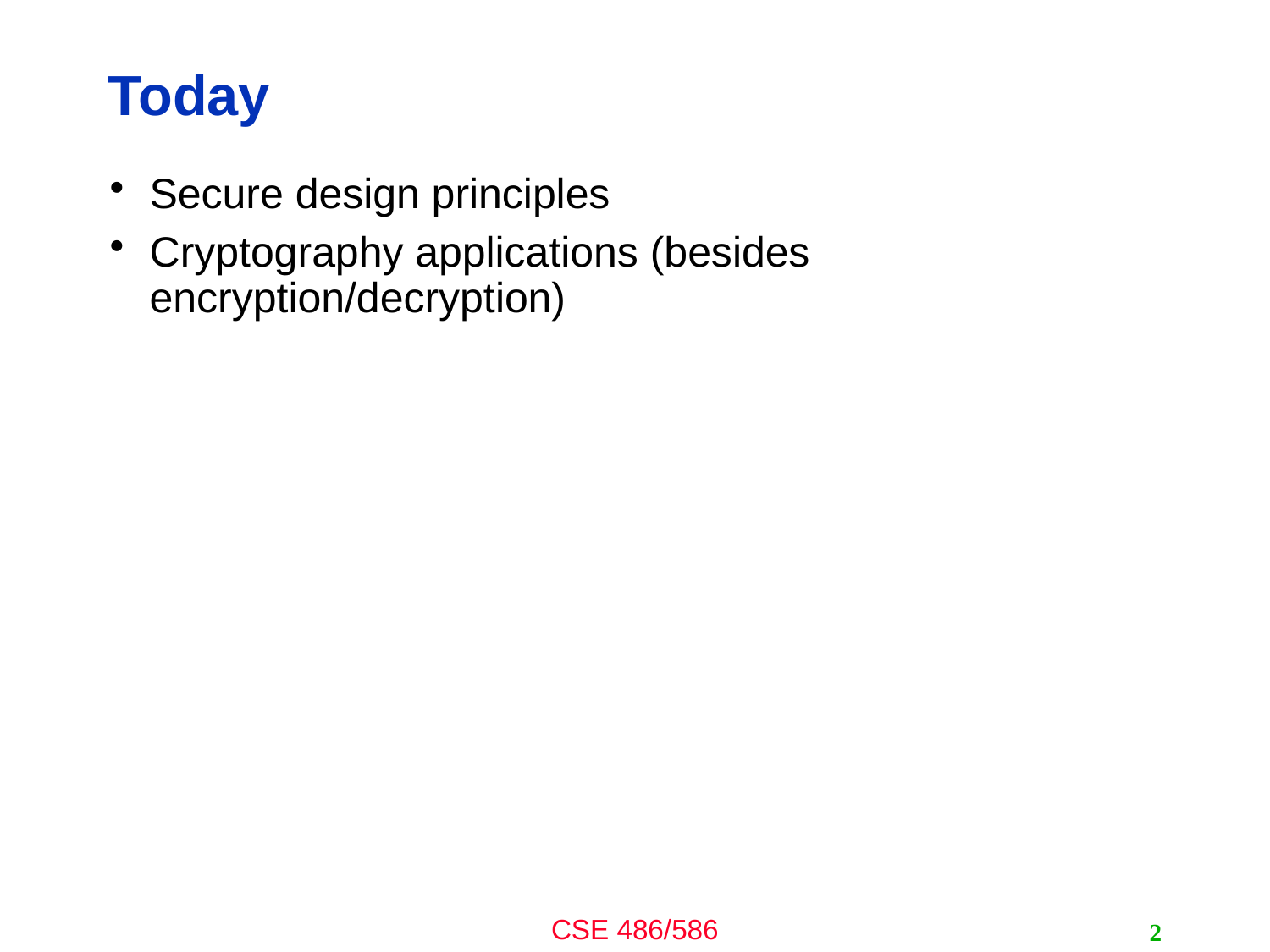

# Today
Secure design principles
Cryptography applications (besides encryption/decryption)
2